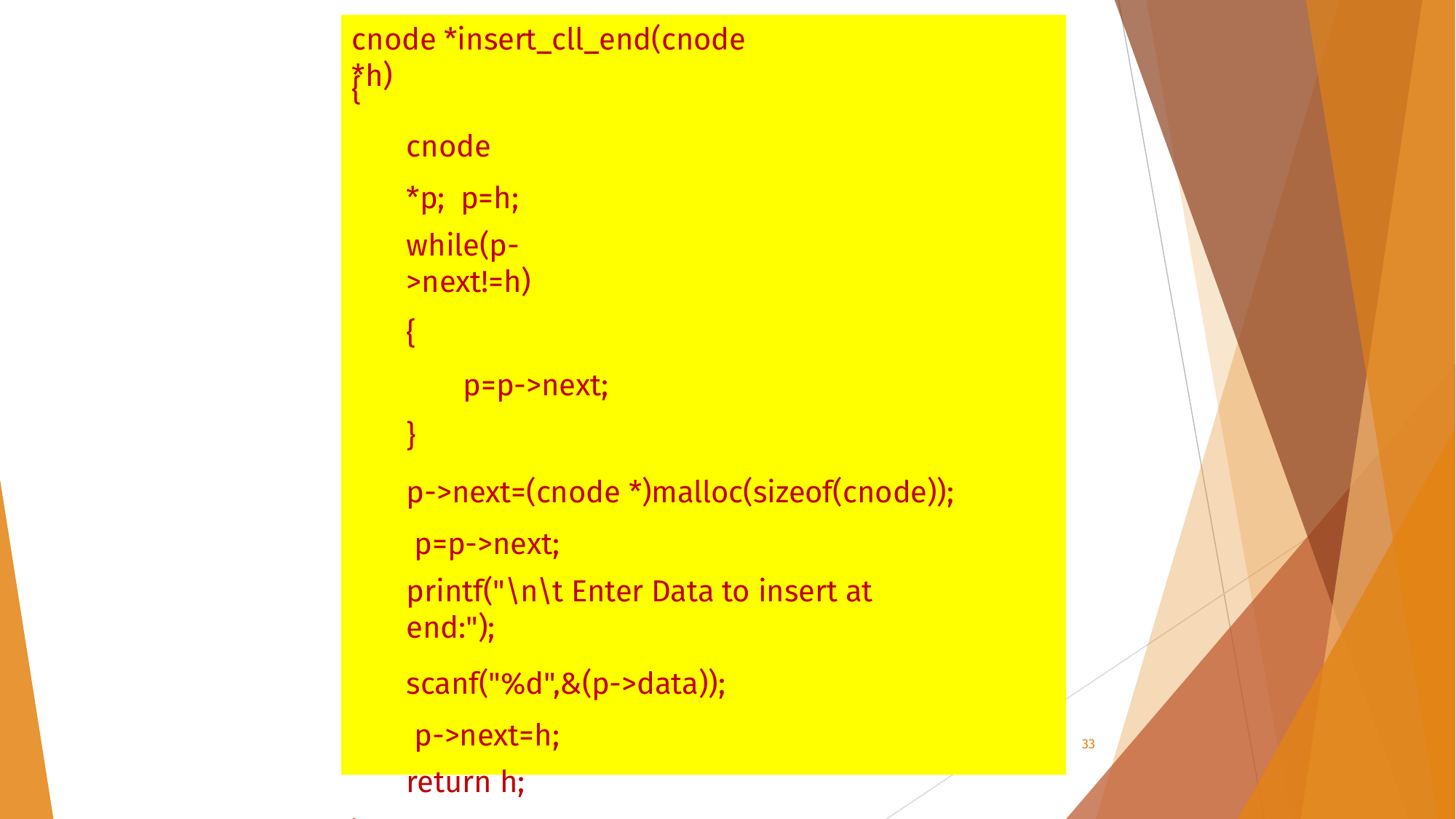

# cnode *insert_cll_end(cnode *h)
{
cnode *p;  p=h;
while(p->next!=h)
{
p=p->next;
}
p->next=(cnode *)malloc(sizeof(cnode));  p=p->next;
printf("\n\t Enter Data to insert at end:");
scanf("%d",&(p->data));  p->next=h;
return h;
}
33